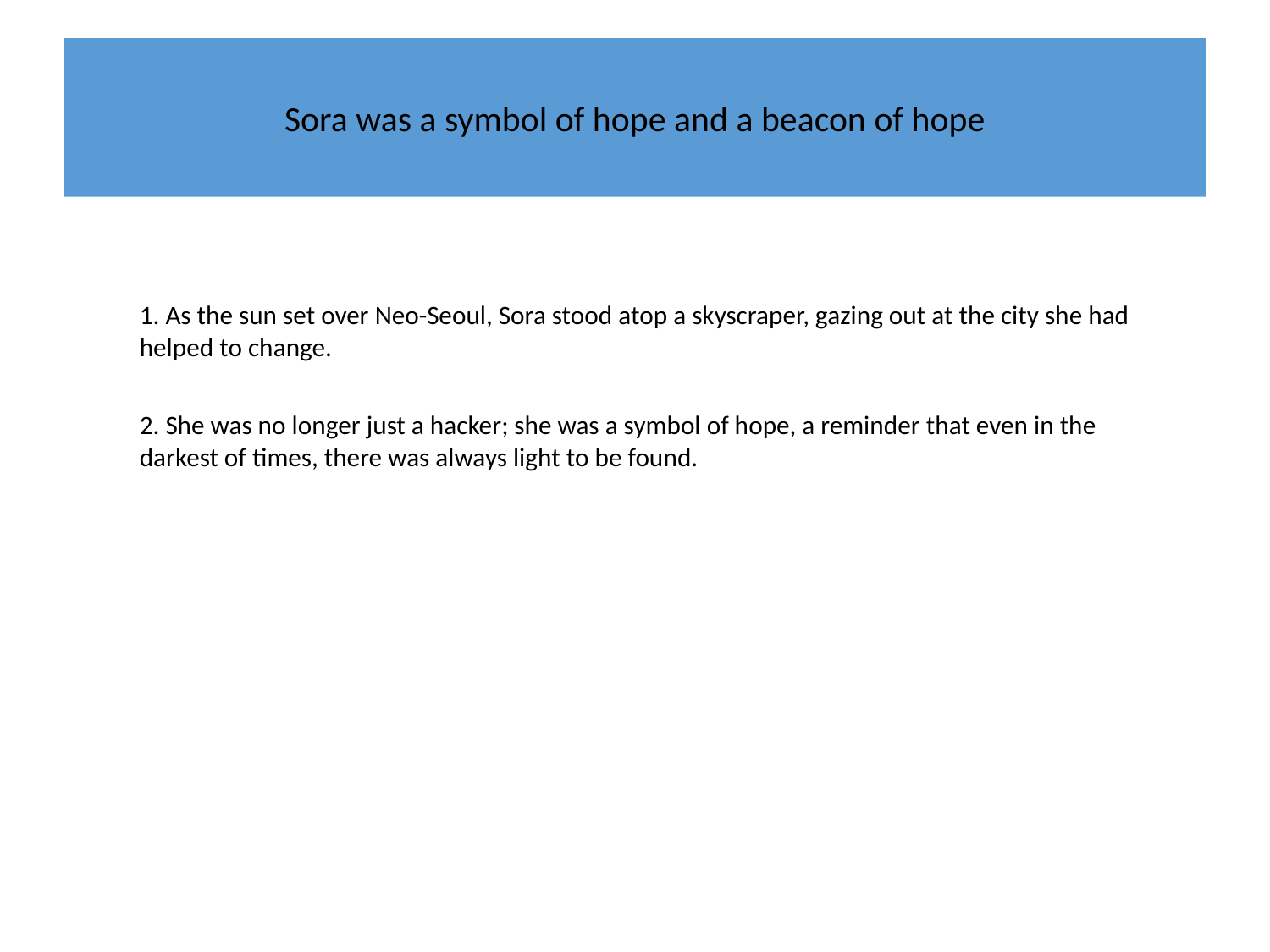

# Sora was a symbol of hope and a beacon of hope

1. As the sun set over Neo-Seoul, Sora stood atop a skyscraper, gazing out at the city she had helped to change.

2. She was no longer just a hacker; she was a symbol of hope, a reminder that even in the darkest of times, there was always light to be found.